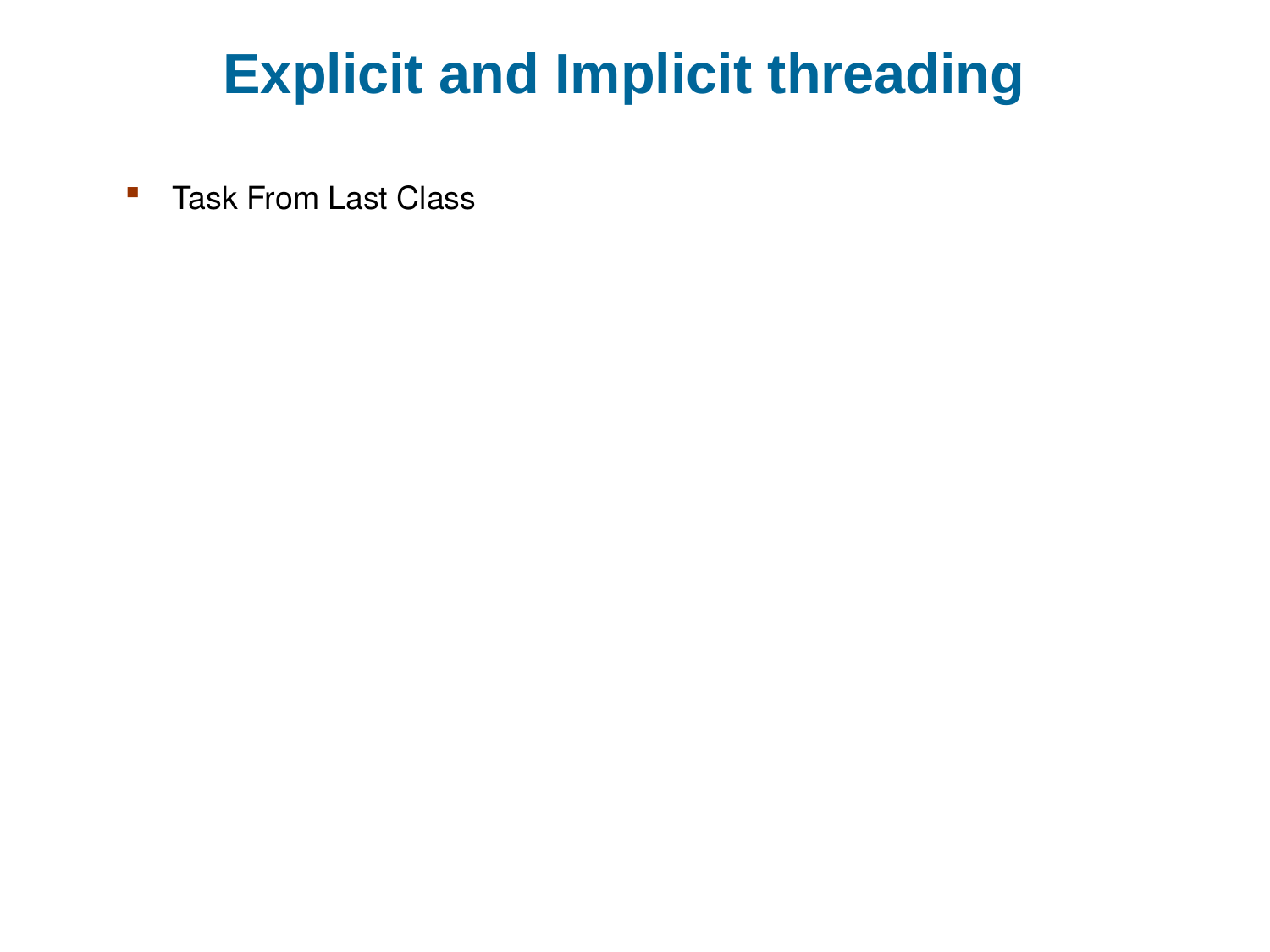

# Explicit and Implicit threading
Task From Last Class